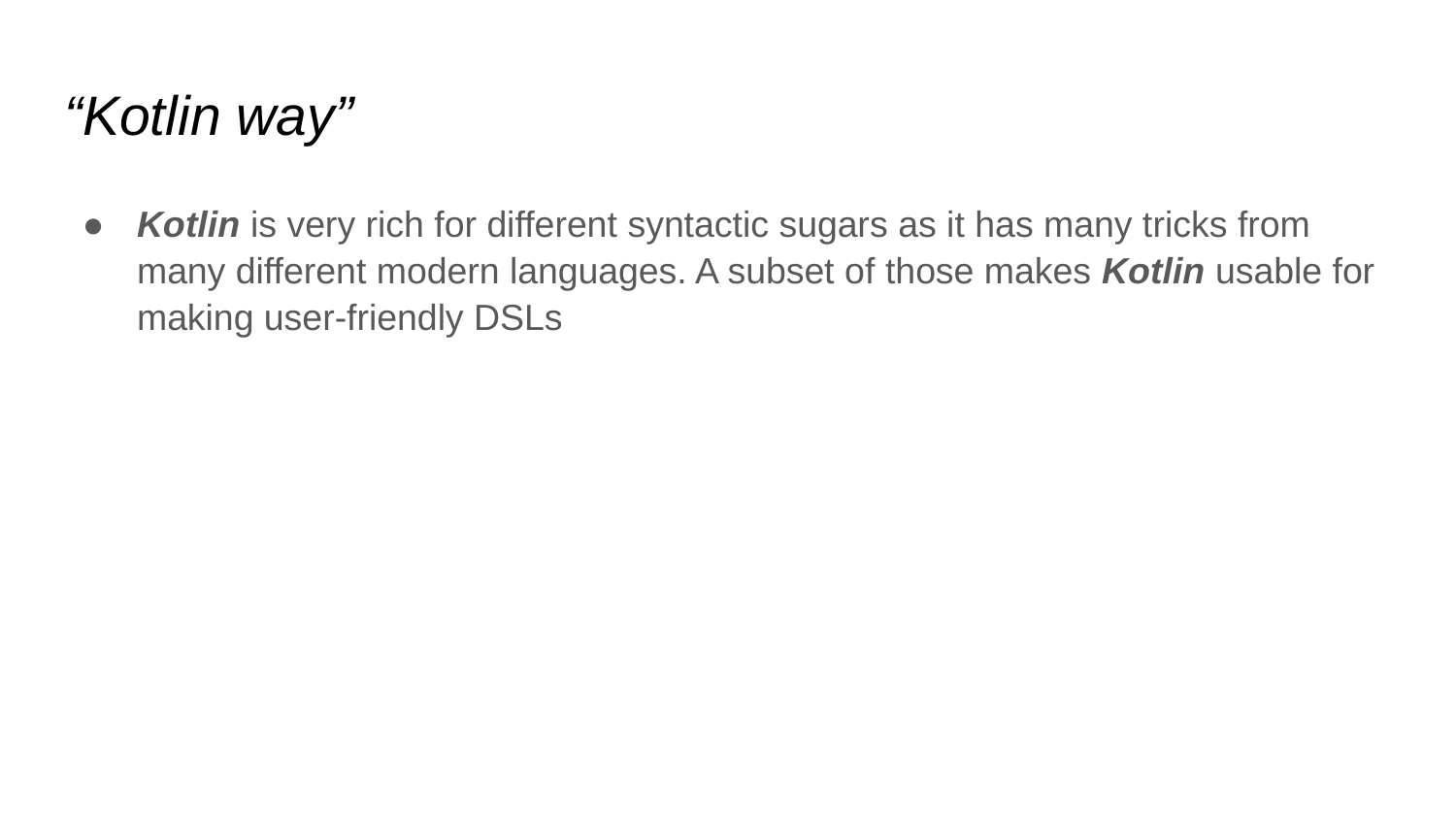

# “Kotlin way”
Kotlin is very rich for different syntactic sugars as it has many tricks from many different modern languages. A subset of those makes Kotlin usable for making user-friendly DSLs